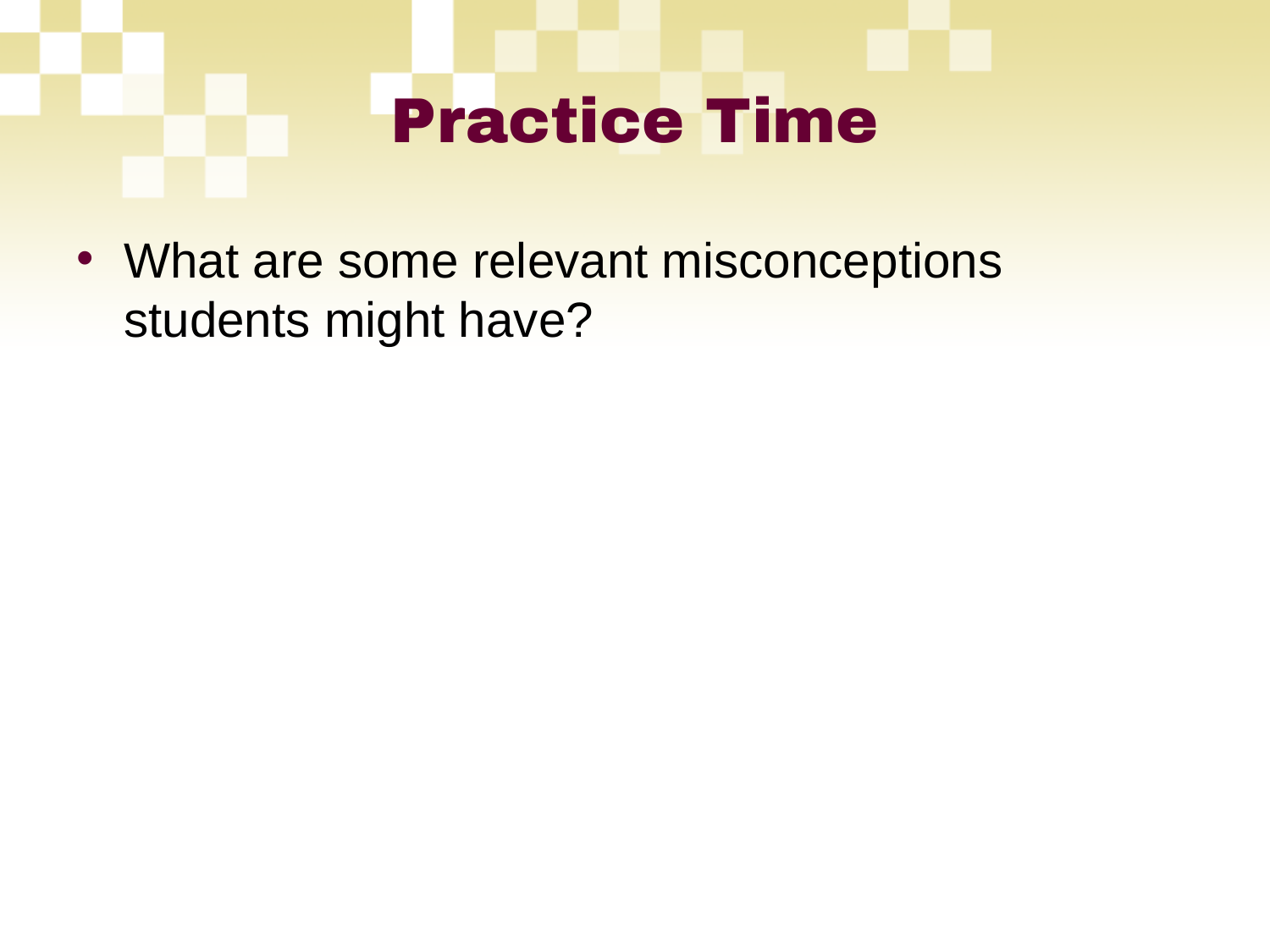

# Practice Time
What are some relevant misconceptions students might have?